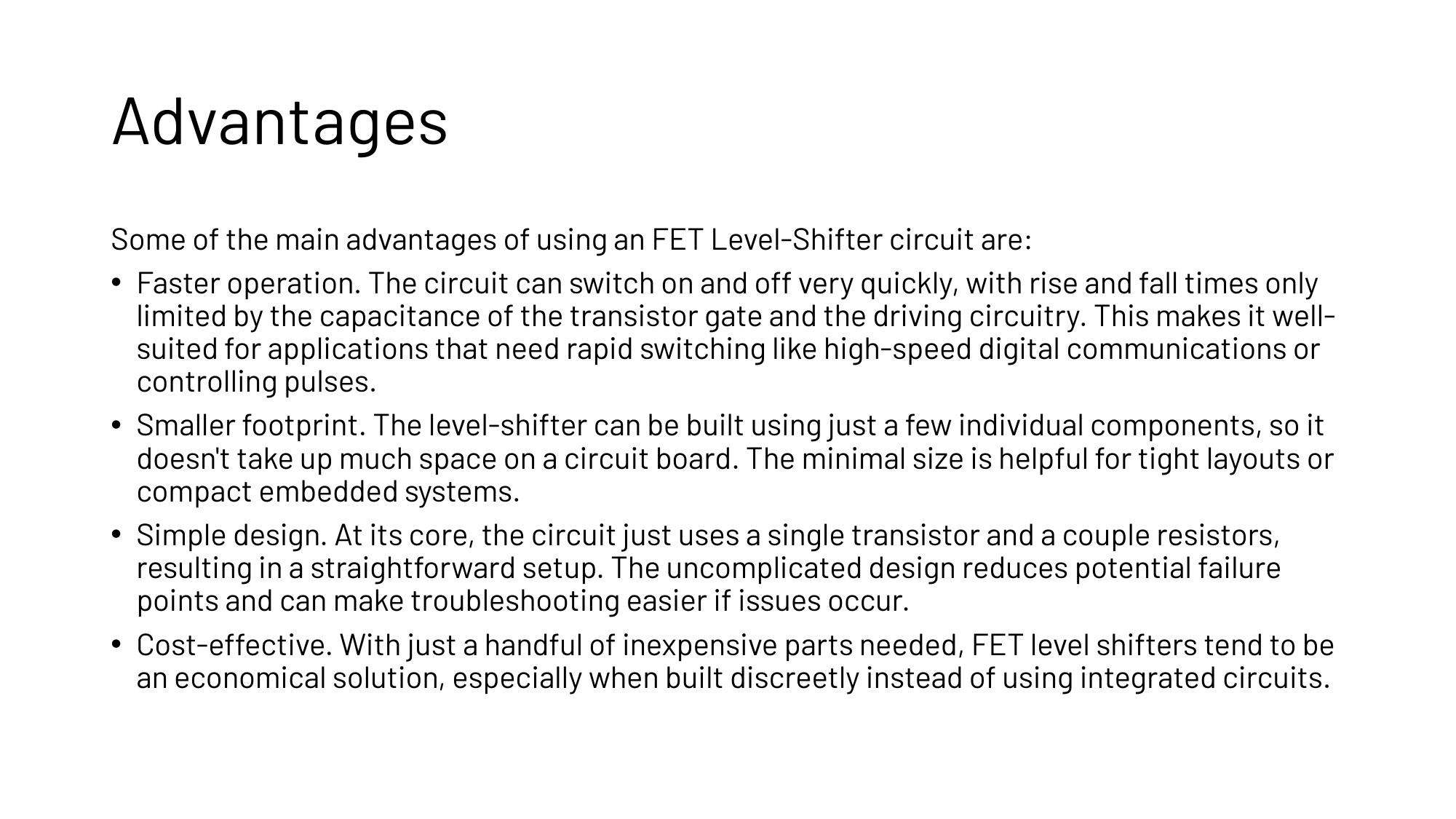

# Advantages
Some of the main advantages of using an FET Level-Shifter circuit are:
Faster operation. The circuit can switch on and off very quickly, with rise and fall times only limited by the capacitance of the transistor gate and the driving circuitry. This makes it well-suited for applications that need rapid switching like high-speed digital communications or controlling pulses.
Smaller footprint. The level-shifter can be built using just a few individual components, so it doesn't take up much space on a circuit board. The minimal size is helpful for tight layouts or compact embedded systems.
Simple design. At its core, the circuit just uses a single transistor and a couple resistors, resulting in a straightforward setup. The uncomplicated design reduces potential failure points and can make troubleshooting easier if issues occur.
Cost-effective. With just a handful of inexpensive parts needed, FET level shifters tend to be an economical solution, especially when built discreetly instead of using integrated circuits.